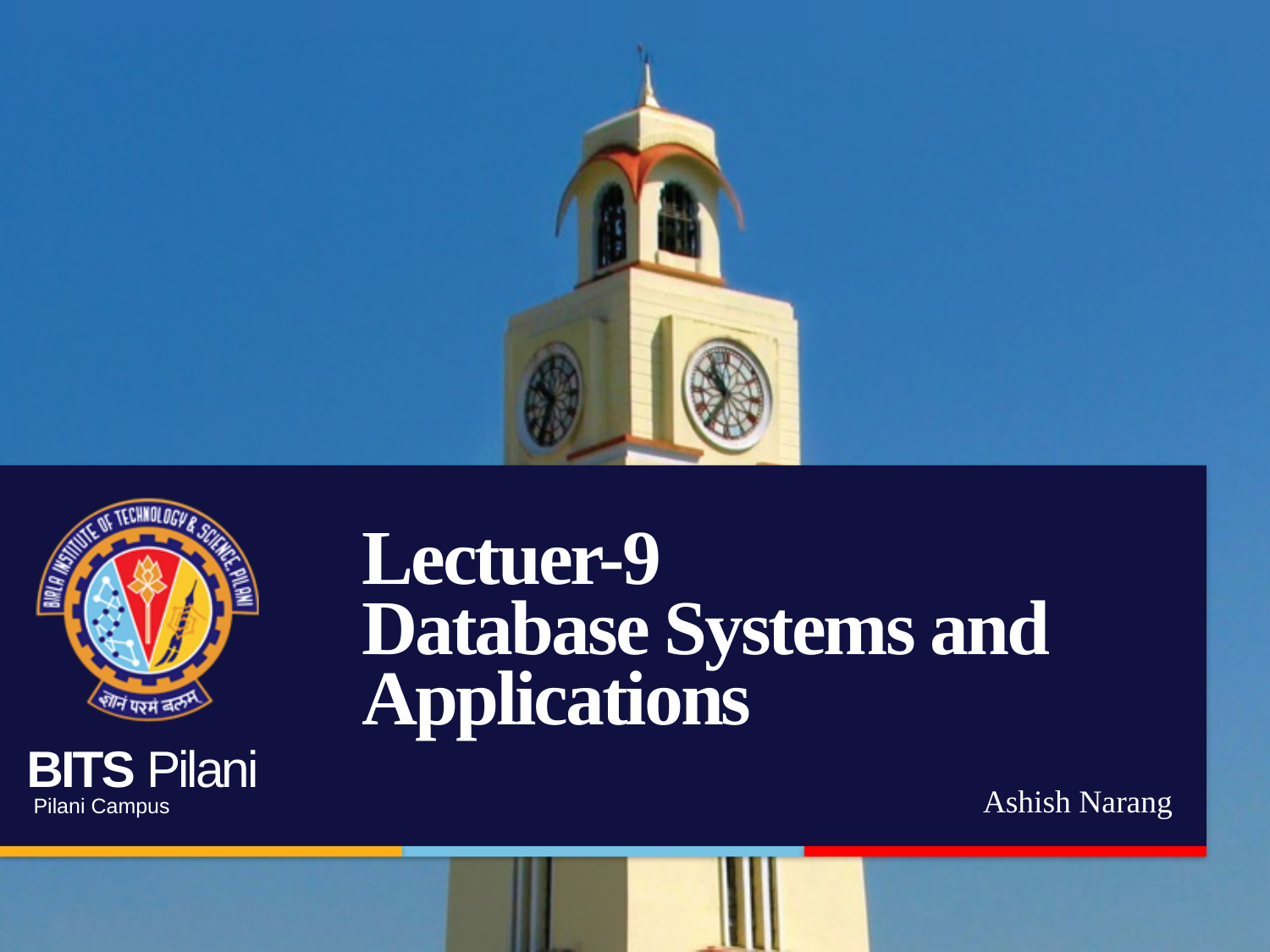

# Lectuer-9 Database Systems and Applications
Ashish Narang